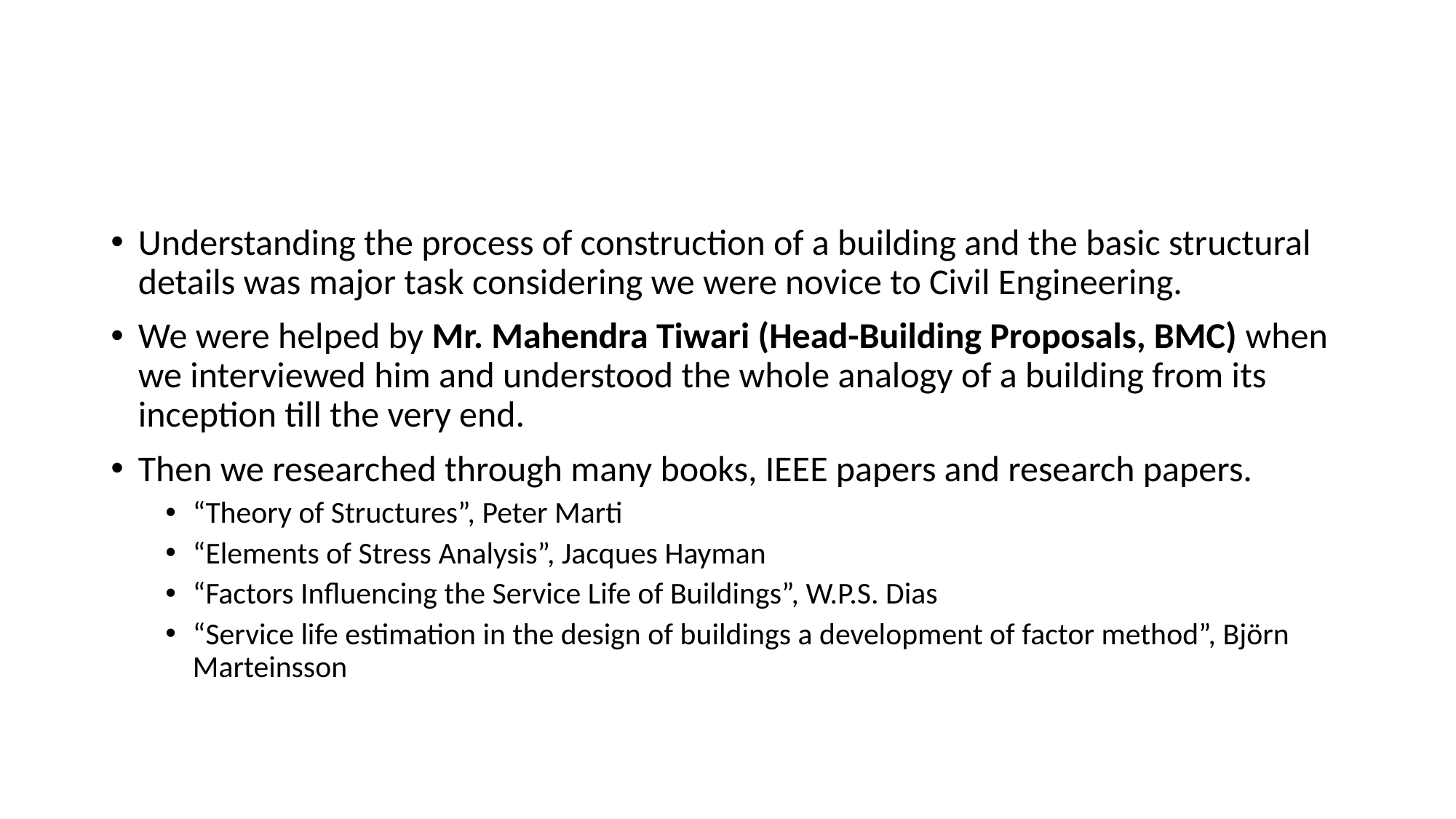

#
Understanding the process of construction of a building and the basic structural details was major task considering we were novice to Civil Engineering.
We were helped by Mr. Mahendra Tiwari (Head-Building Proposals, BMC) when we interviewed him and understood the whole analogy of a building from its inception till the very end.
Then we researched through many books, IEEE papers and research papers.
“Theory of Structures”, Peter Marti
“Elements of Stress Analysis”, Jacques Hayman
“Factors Influencing the Service Life of Buildings”, W.P.S. Dias
“Service life estimation in the design of buildings a development of factor method”, Björn Marteinsson